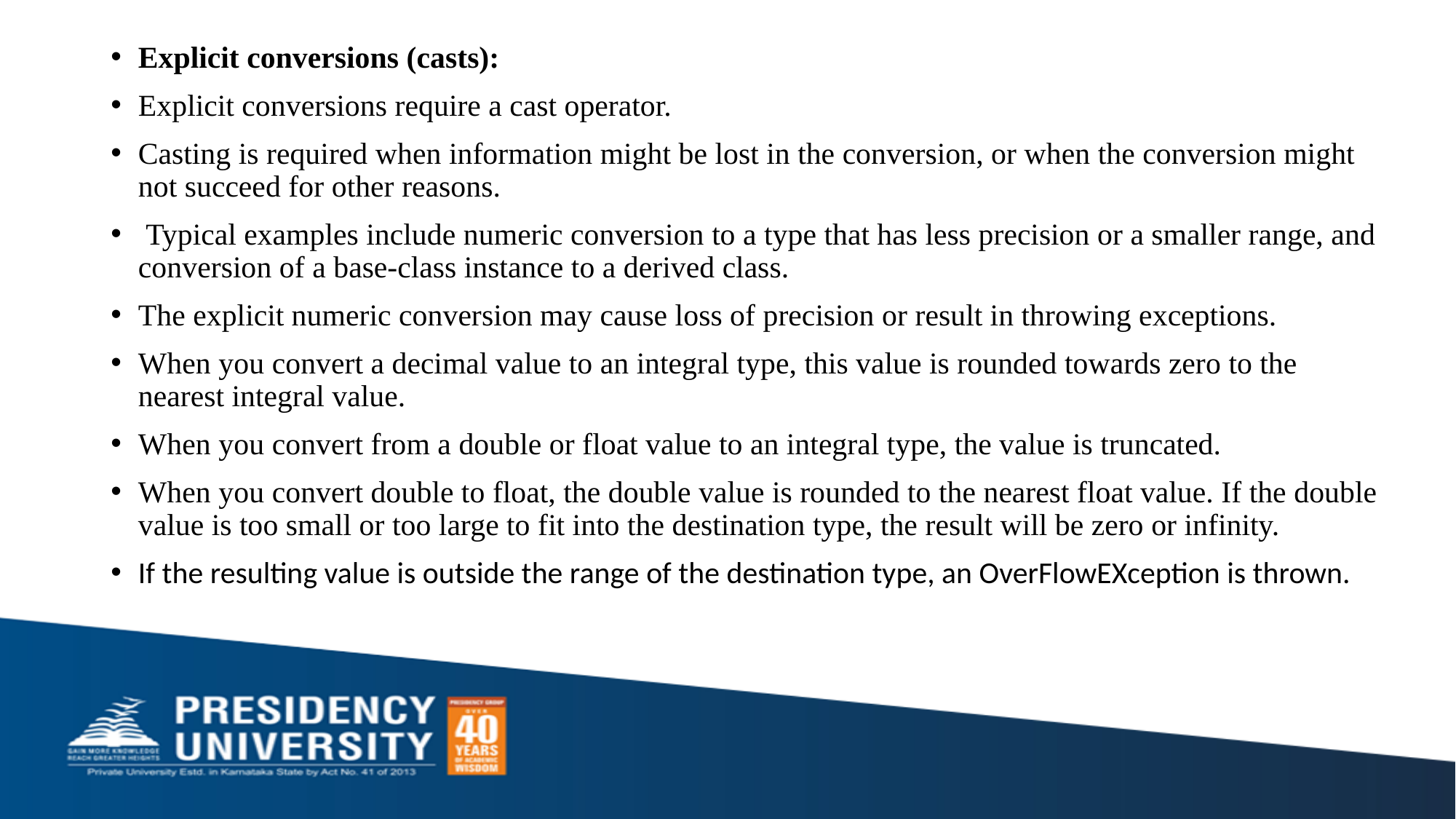

Explicit conversions (casts):
Explicit conversions require a cast operator.
Casting is required when information might be lost in the conversion, or when the conversion might not succeed for other reasons.
 Typical examples include numeric conversion to a type that has less precision or a smaller range, and conversion of a base-class instance to a derived class.
The explicit numeric conversion may cause loss of precision or result in throwing exceptions.
When you convert a decimal value to an integral type, this value is rounded towards zero to the nearest integral value.
When you convert from a double or float value to an integral type, the value is truncated.
When you convert double to float, the double value is rounded to the nearest float value. If the double value is too small or too large to fit into the destination type, the result will be zero or infinity.
If the resulting value is outside the range of the destination type, an OverFlowEXception is thrown.